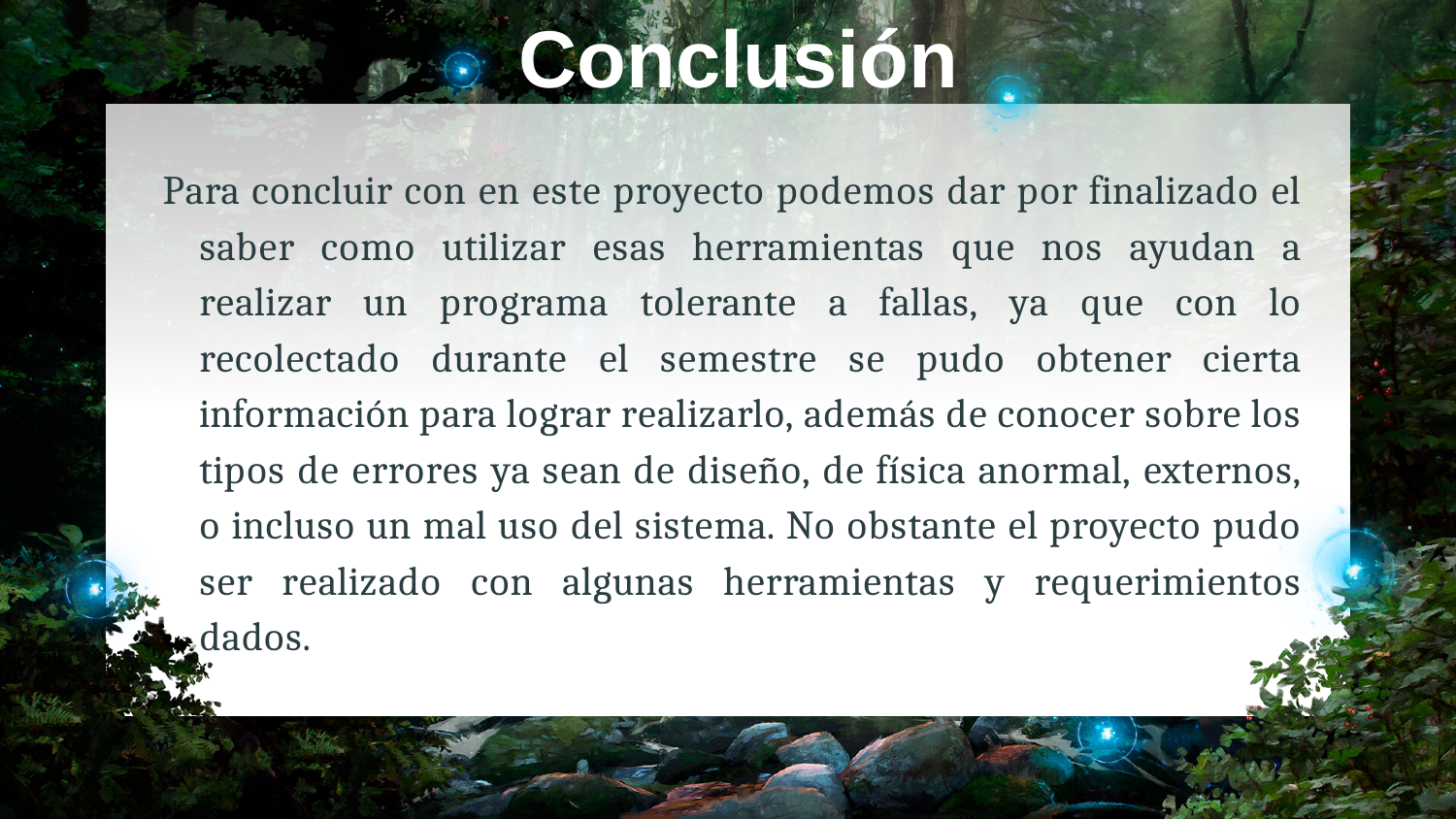

Conclusión
Para concluir con en este proyecto podemos dar por finalizado el saber como utilizar esas herramientas que nos ayudan a realizar un programa tolerante a fallas, ya que con lo recolectado durante el semestre se pudo obtener cierta información para lograr realizarlo, además de conocer sobre los tipos de errores ya sean de diseño, de física anormal, externos, o incluso un mal uso del sistema. No obstante el proyecto pudo ser realizado con algunas herramientas y requerimientos dados.